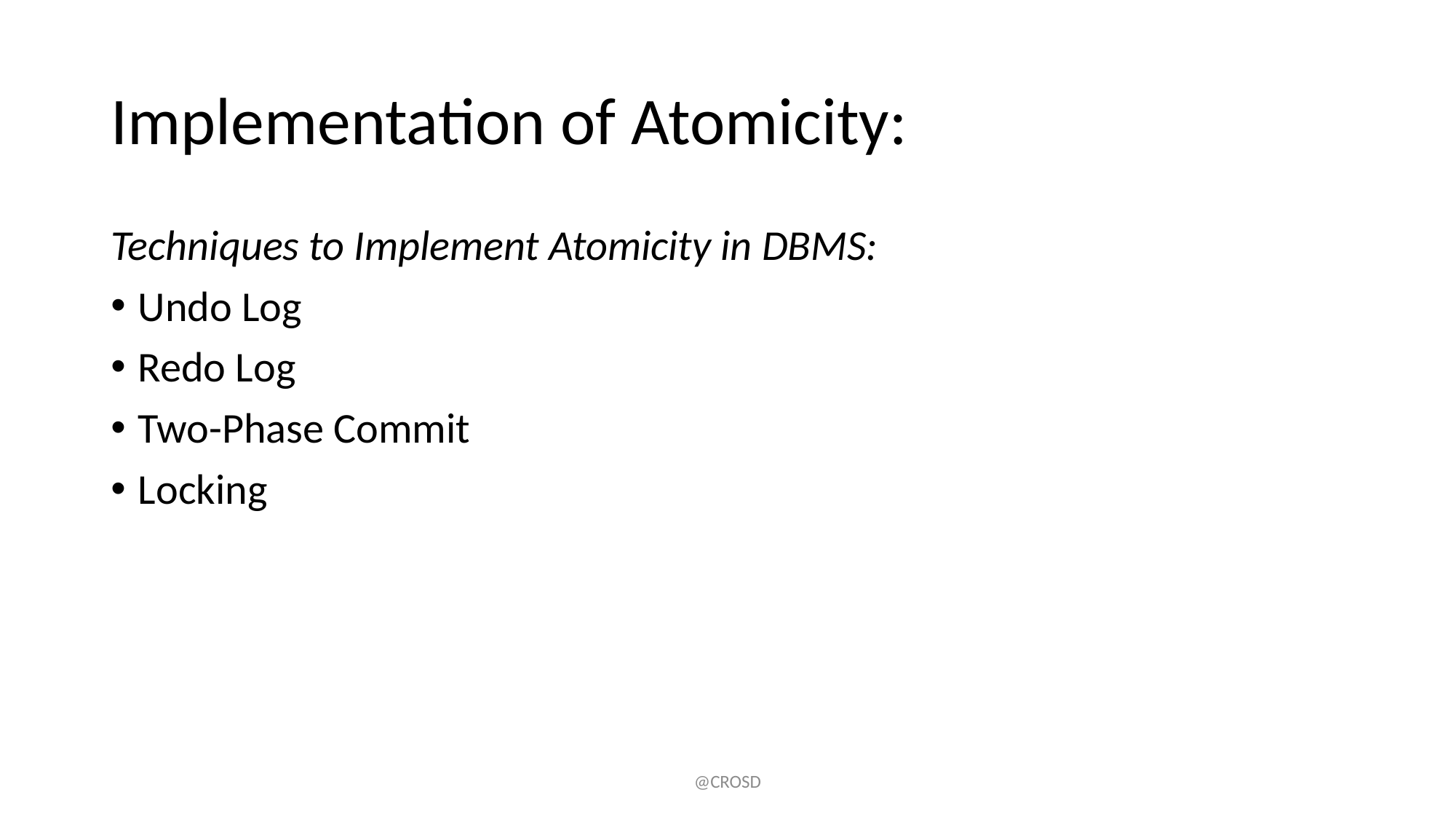

# Implementation of Atomicity:
Techniques to Implement Atomicity in DBMS:
Undo Log
Redo Log
Two-Phase Commit
Locking
@CROSD
6